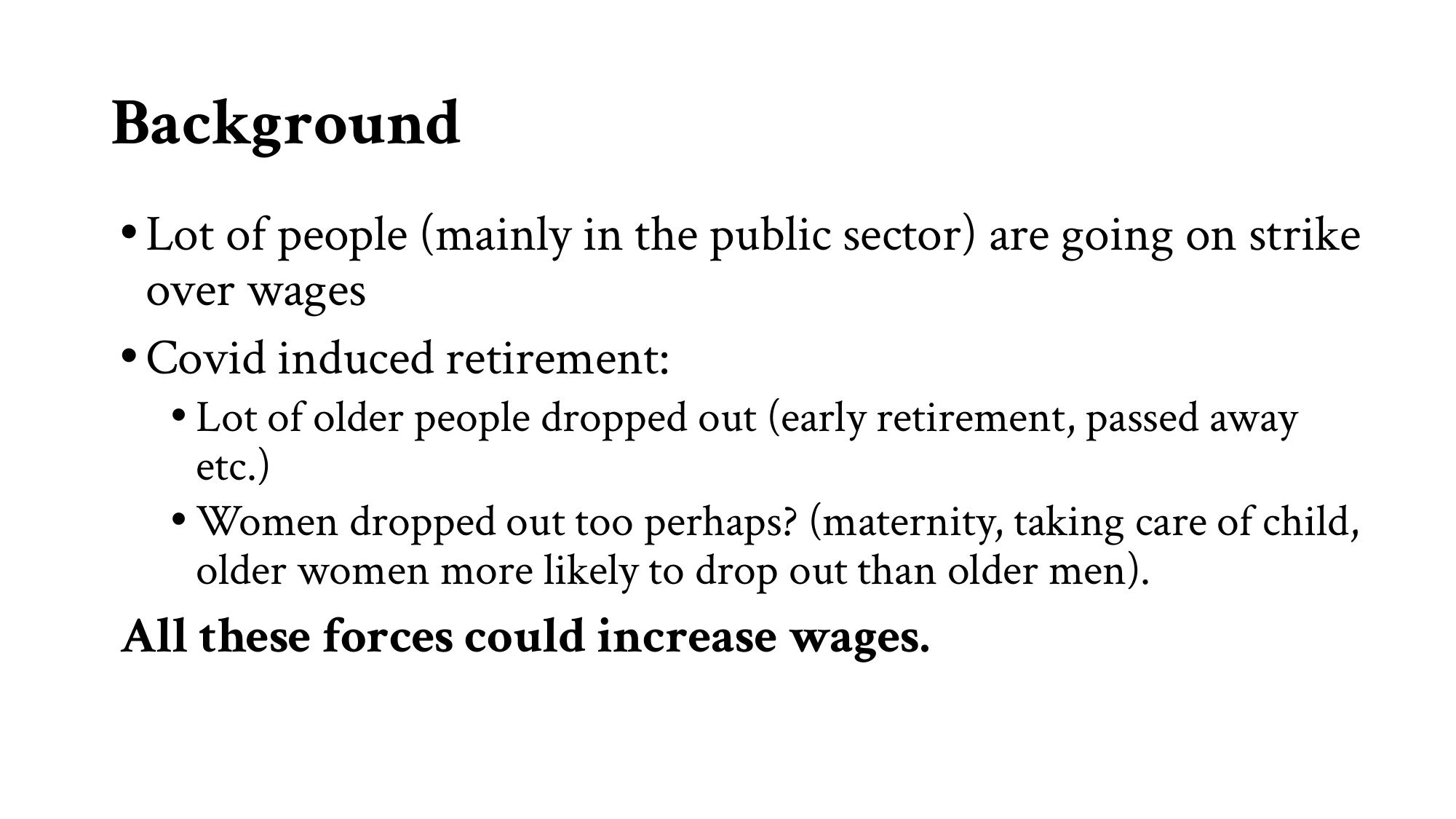

# Background
Lot of people (mainly in the public sector) are going on strike over wages
Covid induced retirement:
Lot of older people dropped out (early retirement, passed away etc.)
Women dropped out too perhaps? (maternity, taking care of child, older women more likely to drop out than older men).
All these forces could increase wages.